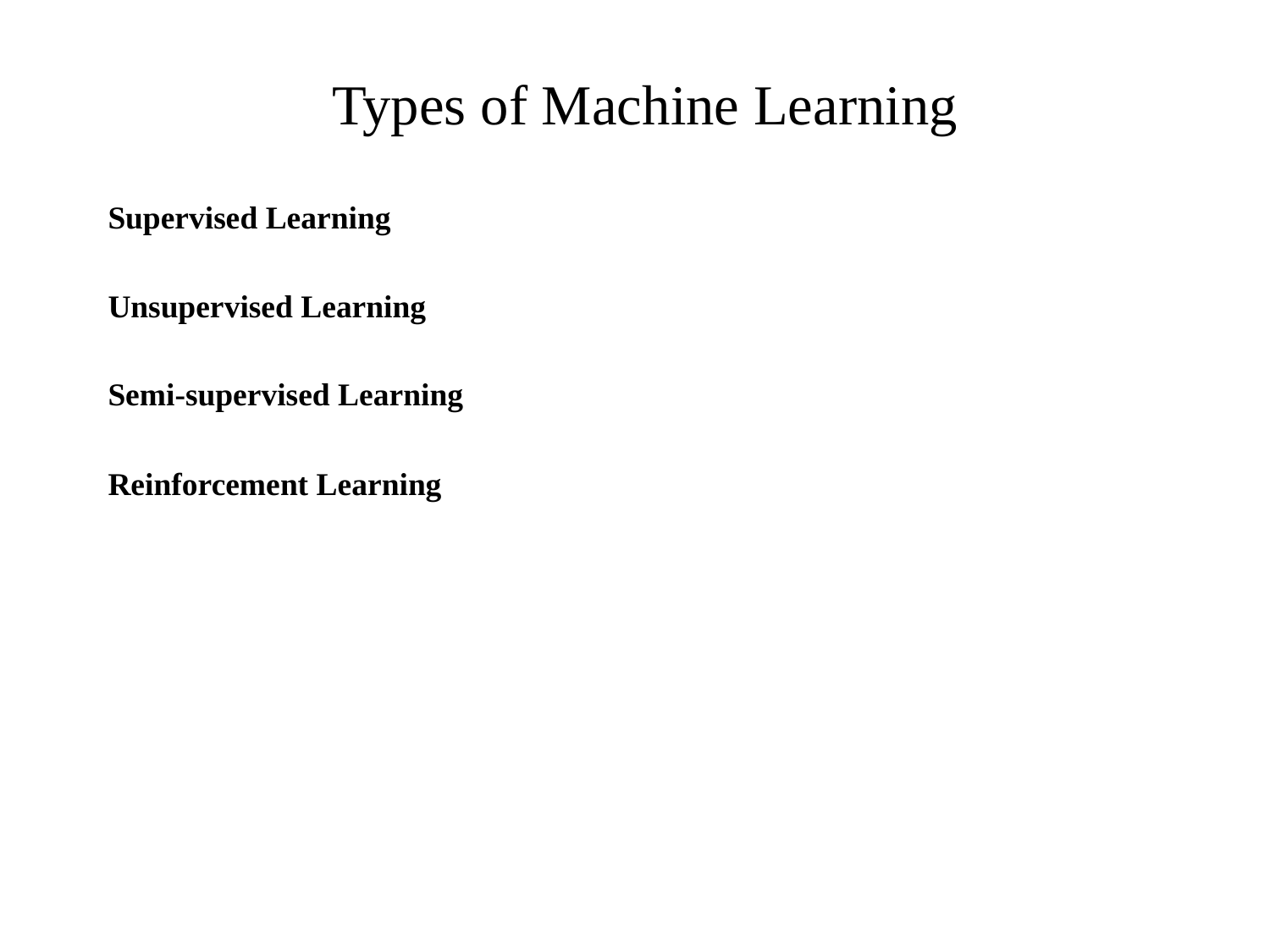

# Types of Machine Learning
Supervised Learning

Unsupervised Learning

Semi-supervised Learning

Reinforcement Learning